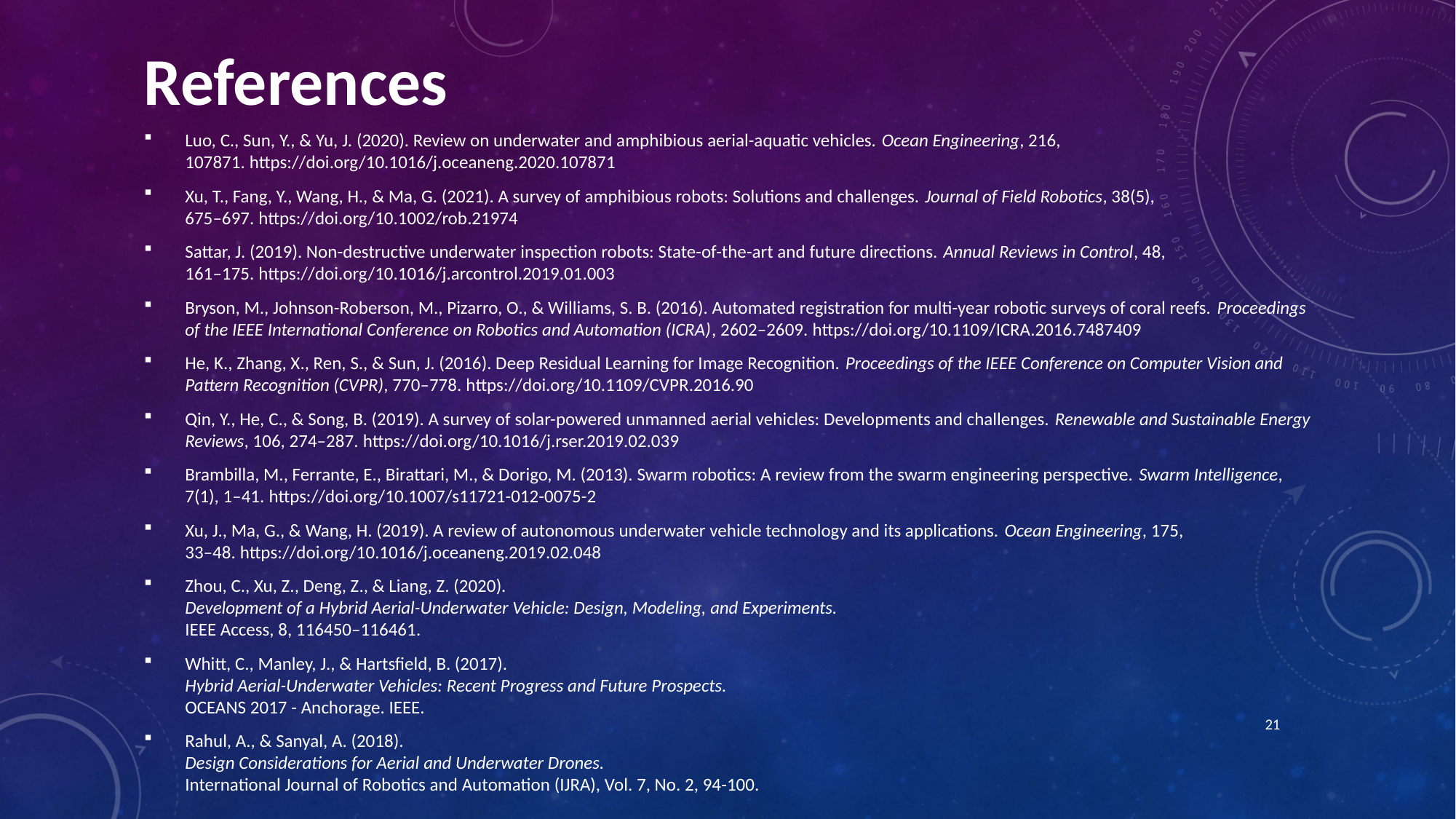

References
Luo, C., Sun, Y., & Yu, J. (2020). Review on underwater and amphibious aerial-aquatic vehicles. Ocean Engineering, 216, 107871. https://doi.org/10.1016/j.oceaneng.2020.107871
Xu, T., Fang, Y., Wang, H., & Ma, G. (2021). A survey of amphibious robots: Solutions and challenges. Journal of Field Robotics, 38(5), 675–697. https://doi.org/10.1002/rob.21974
Sattar, J. (2019). Non-destructive underwater inspection robots: State-of-the-art and future directions. Annual Reviews in Control, 48, 161–175. https://doi.org/10.1016/j.arcontrol.2019.01.003
Bryson, M., Johnson-Roberson, M., Pizarro, O., & Williams, S. B. (2016). Automated registration for multi-year robotic surveys of coral reefs. Proceedings of the IEEE International Conference on Robotics and Automation (ICRA), 2602–2609. https://doi.org/10.1109/ICRA.2016.7487409
He, K., Zhang, X., Ren, S., & Sun, J. (2016). Deep Residual Learning for Image Recognition. Proceedings of the IEEE Conference on Computer Vision and Pattern Recognition (CVPR), 770–778. https://doi.org/10.1109/CVPR.2016.90
Qin, Y., He, C., & Song, B. (2019). A survey of solar-powered unmanned aerial vehicles: Developments and challenges. Renewable and Sustainable Energy Reviews, 106, 274–287. https://doi.org/10.1016/j.rser.2019.02.039
Brambilla, M., Ferrante, E., Birattari, M., & Dorigo, M. (2013). Swarm robotics: A review from the swarm engineering perspective. Swarm Intelligence, 7(1), 1–41. https://doi.org/10.1007/s11721-012-0075-2
Xu, J., Ma, G., & Wang, H. (2019). A review of autonomous underwater vehicle technology and its applications. Ocean Engineering, 175, 33–48. https://doi.org/10.1016/j.oceaneng.2019.02.048
Zhou, C., Xu, Z., Deng, Z., & Liang, Z. (2020).
Development of a Hybrid Aerial-Underwater Vehicle: Design, Modeling, and Experiments.
IEEE Access, 8, 116450–116461.
Whitt, C., Manley, J., & Hartsfield, B. (2017).
Hybrid Aerial-Underwater Vehicles: Recent Progress and Future Prospects.
OCEANS 2017 - Anchorage. IEEE.
Rahul, A., & Sanyal, A. (2018).
Design Considerations for Aerial and Underwater Drones.
International Journal of Robotics and Automation (IJRA), Vol. 7, No. 2, 94-100.
21